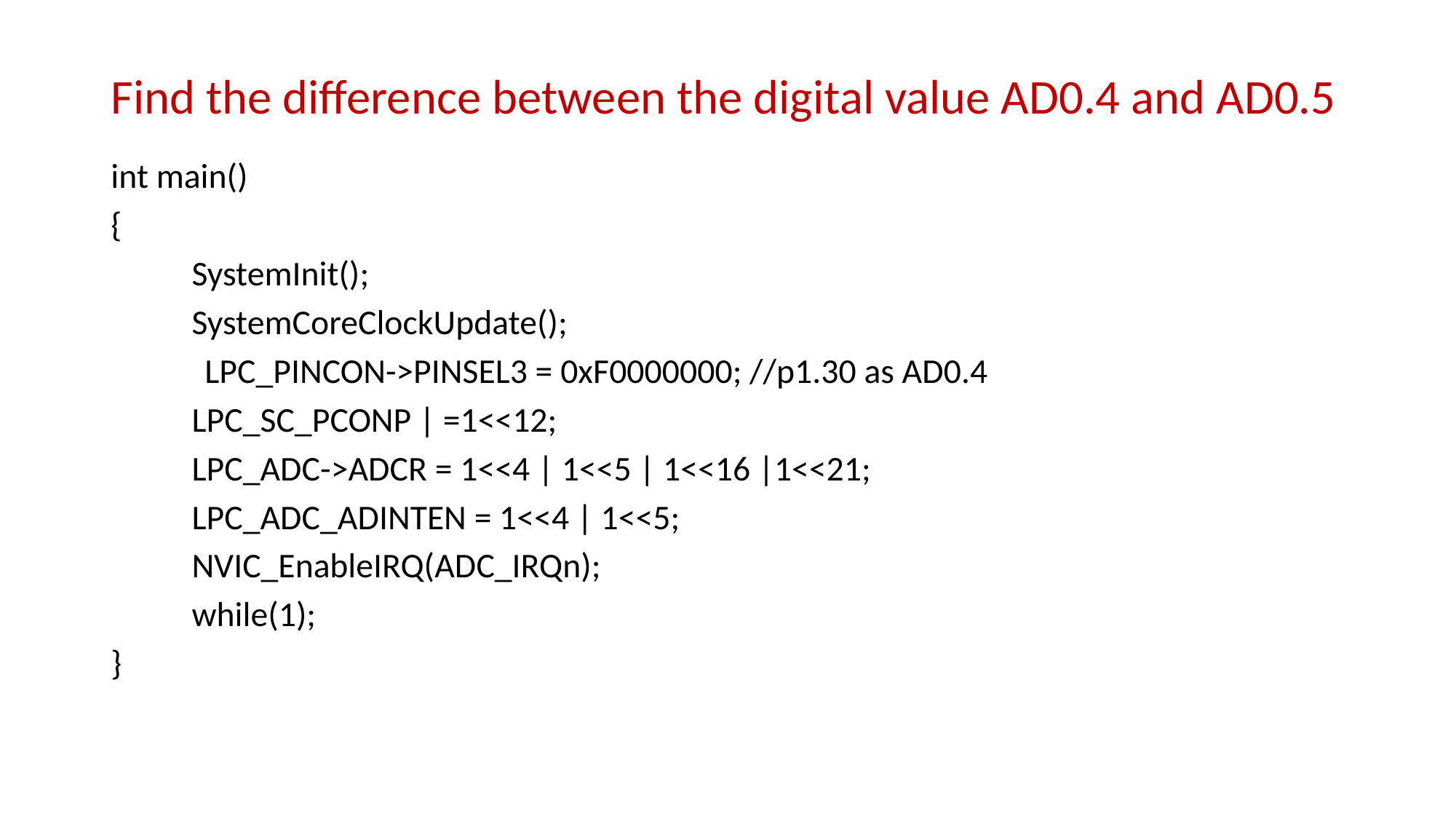

# Find the difference between the digital value AD0.4 and AD0.5
int main()
{
	SystemInit();
	SystemCoreClockUpdate();
            LPC_PINCON->PINSEL3 = 0xF0000000; //p1.30 as AD0.4
	LPC_SC_PCONP | =1<<12;
	LPC_ADC->ADCR = 1<<4 | 1<<5 | 1<<16 |1<<21;
	LPC_ADC_ADINTEN = 1<<4 | 1<<5;
	NVIC_EnableIRQ(ADC_IRQn);
	while(1);
}